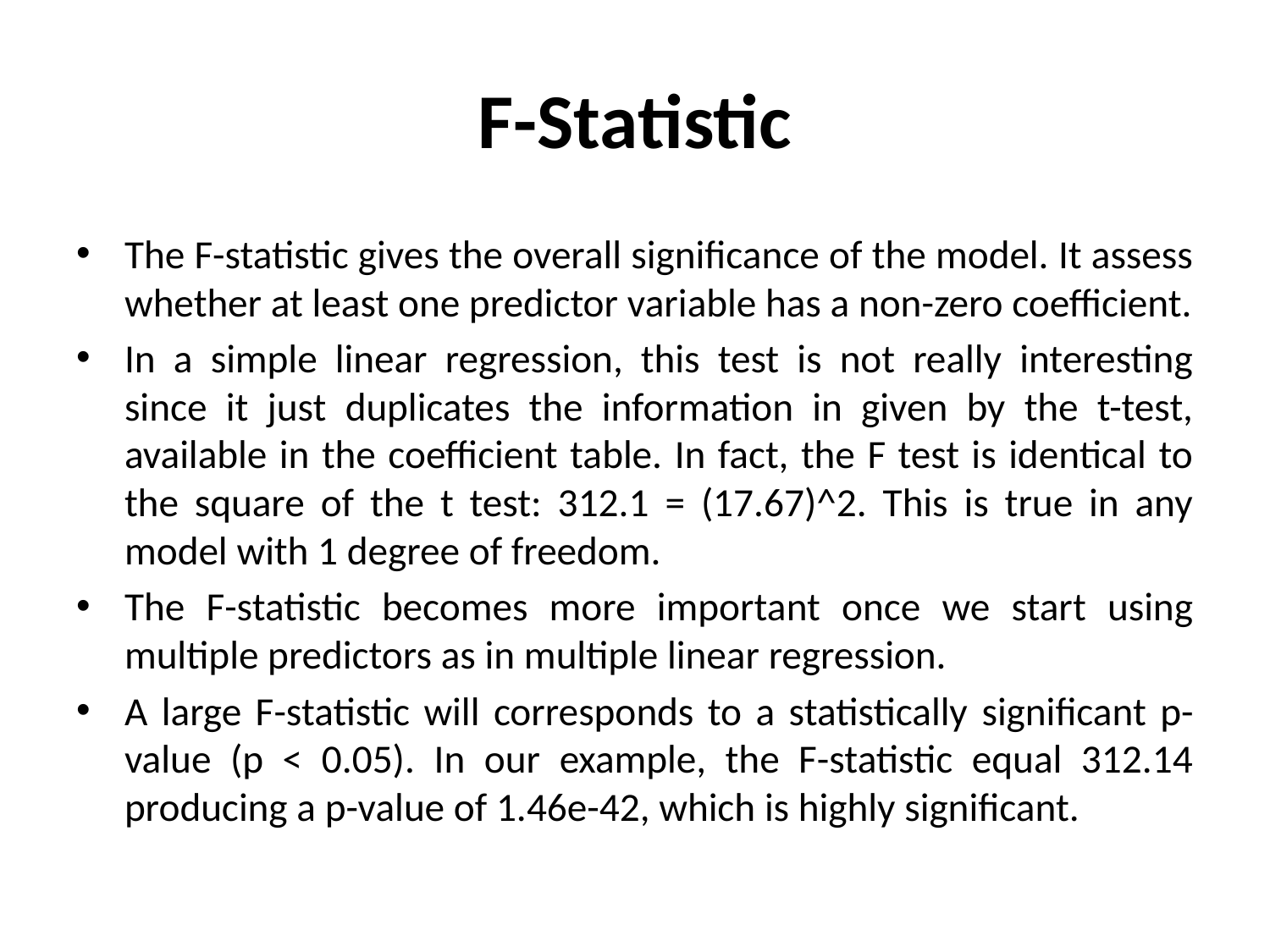

# F-Statistic
The F-statistic gives the overall significance of the model. It assess whether at least one predictor variable has a non-zero coefficient.
In a simple linear regression, this test is not really interesting since it just duplicates the information in given by the t-test, available in the coefficient table. In fact, the F test is identical to the square of the t test: 312.1 = (17.67)^2. This is true in any model with 1 degree of freedom.
The F-statistic becomes more important once we start using multiple predictors as in multiple linear regression.
A large F-statistic will corresponds to a statistically significant p-value (p < 0.05). In our example, the F-statistic equal 312.14 producing a p-value of 1.46e-42, which is highly significant.